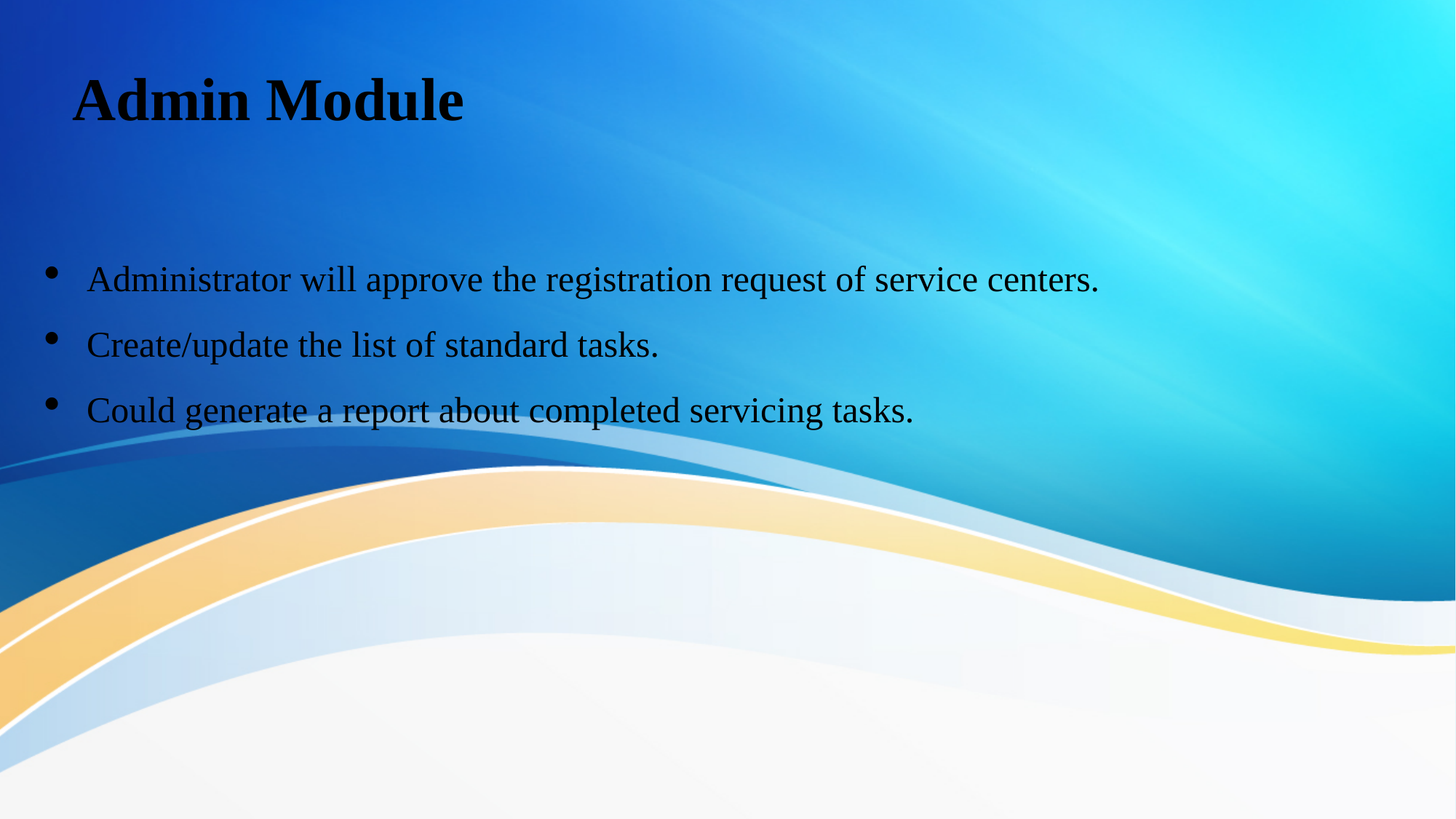

# Admin Module
Administrator will approve the registration request of service centers.
Create/update the list of standard tasks.
Could generate a report about completed servicing tasks.